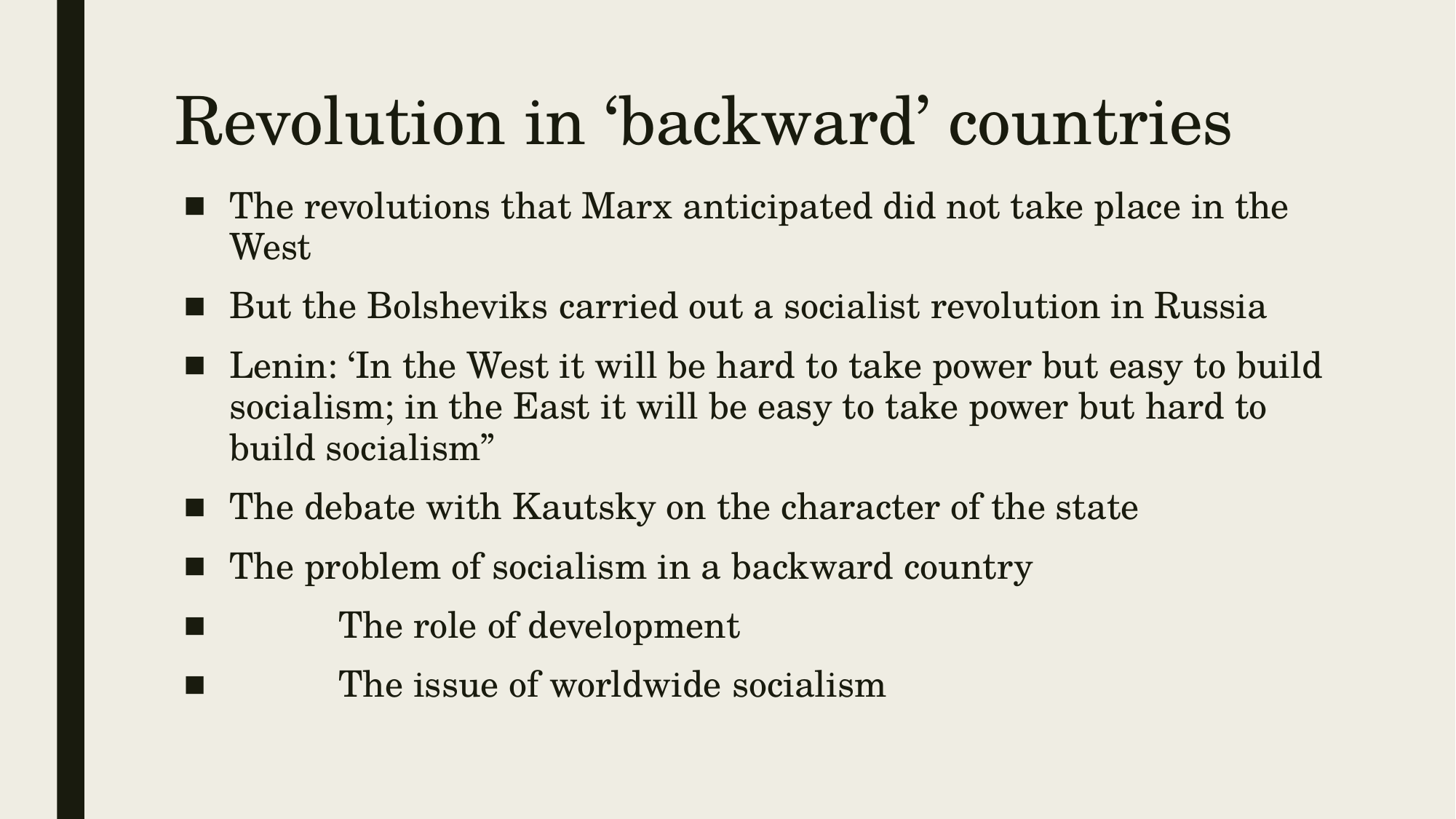

# Revolution in ‘backward’ countries
The revolutions that Marx anticipated did not take place in the West
But the Bolsheviks carried out a socialist revolution in Russia
Lenin: ‘In the West it will be hard to take power but easy to build socialism; in the East it will be easy to take power but hard to build socialism”
The debate with Kautsky on the character of the state
The problem of socialism in a backward country
	The role of development
	The issue of worldwide socialism